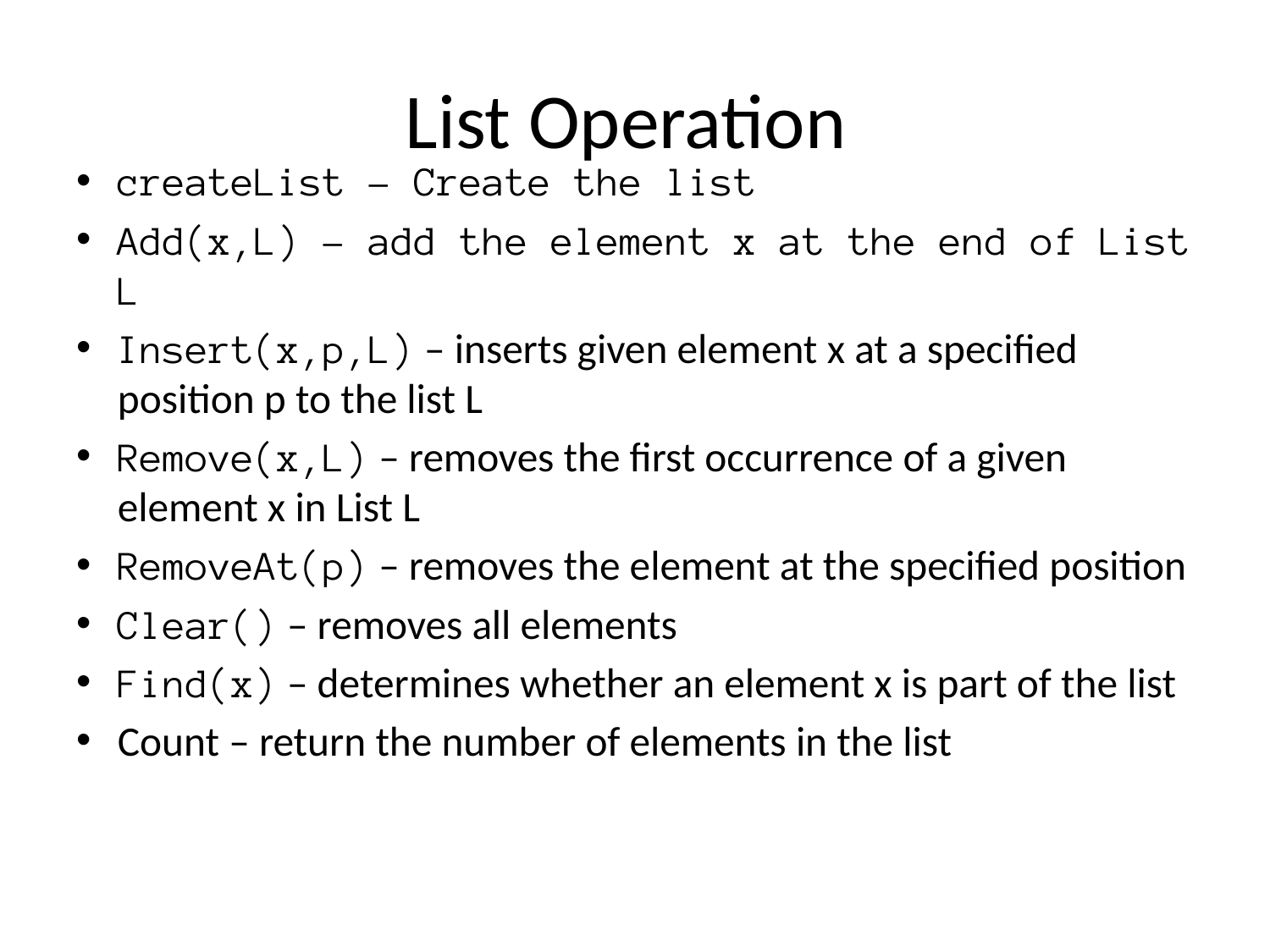

# List Operation
createList – Create the list
Add(x,L) – add the element x at the end of List L
Insert(x,p,L) – inserts given element x at a specified position p to the list L
Remove(x,L) – removes the first occurrence of a given element x in List L
RemoveAt(p) – removes the element at the specified position
Clear() – removes all elements
Find(x) – determines whether an element x is part of the list
Count – return the number of elements in the list